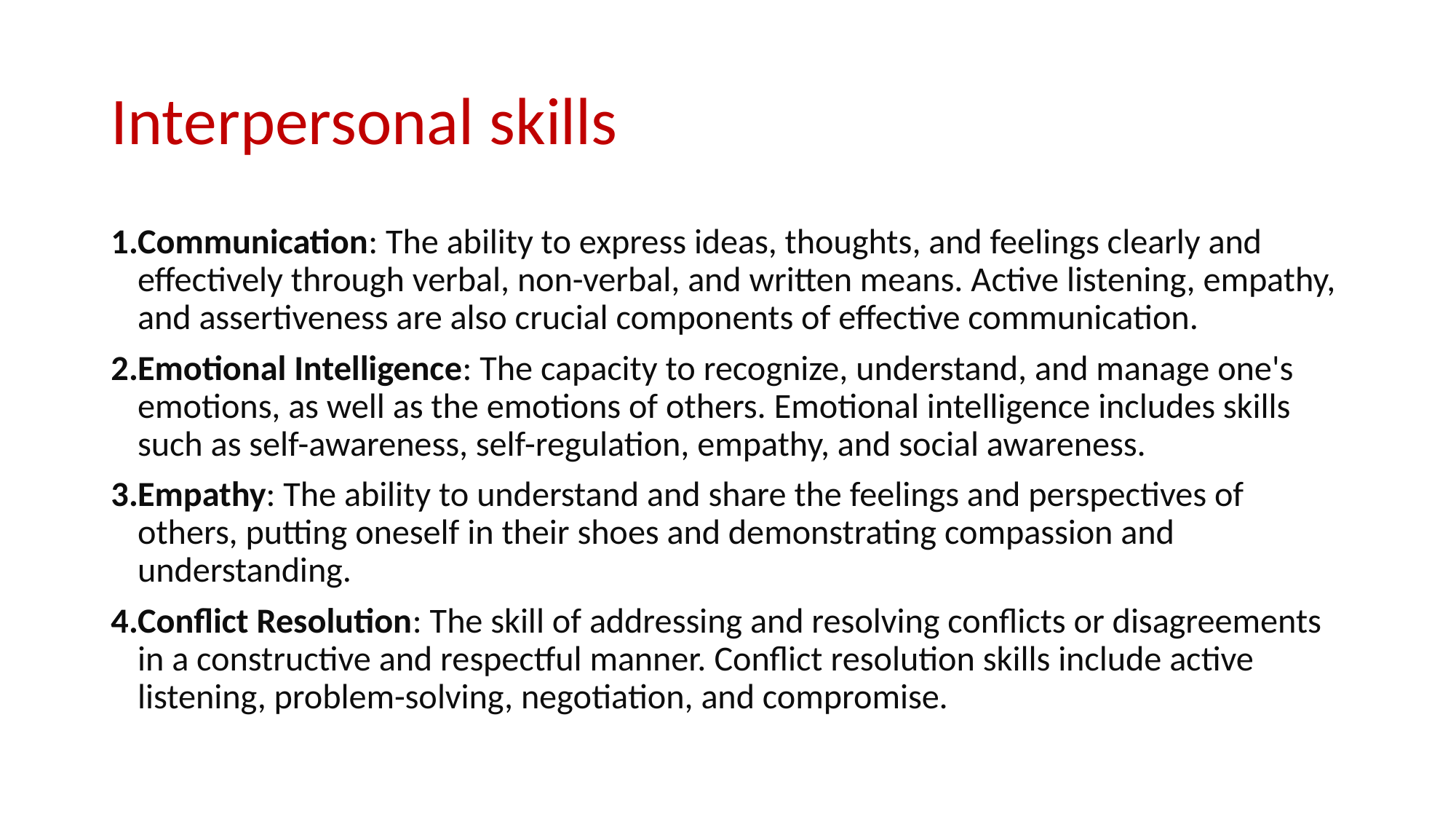

# Interpersonal skills
Communication: The ability to express ideas, thoughts, and feelings clearly and effectively through verbal, non-verbal, and written means. Active listening, empathy, and assertiveness are also crucial components of effective communication.
Emotional Intelligence: The capacity to recognize, understand, and manage one's emotions, as well as the emotions of others. Emotional intelligence includes skills such as self-awareness, self-regulation, empathy, and social awareness.
Empathy: The ability to understand and share the feelings and perspectives of others, putting oneself in their shoes and demonstrating compassion and understanding.
Conflict Resolution: The skill of addressing and resolving conflicts or disagreements in a constructive and respectful manner. Conflict resolution skills include active listening, problem-solving, negotiation, and compromise.